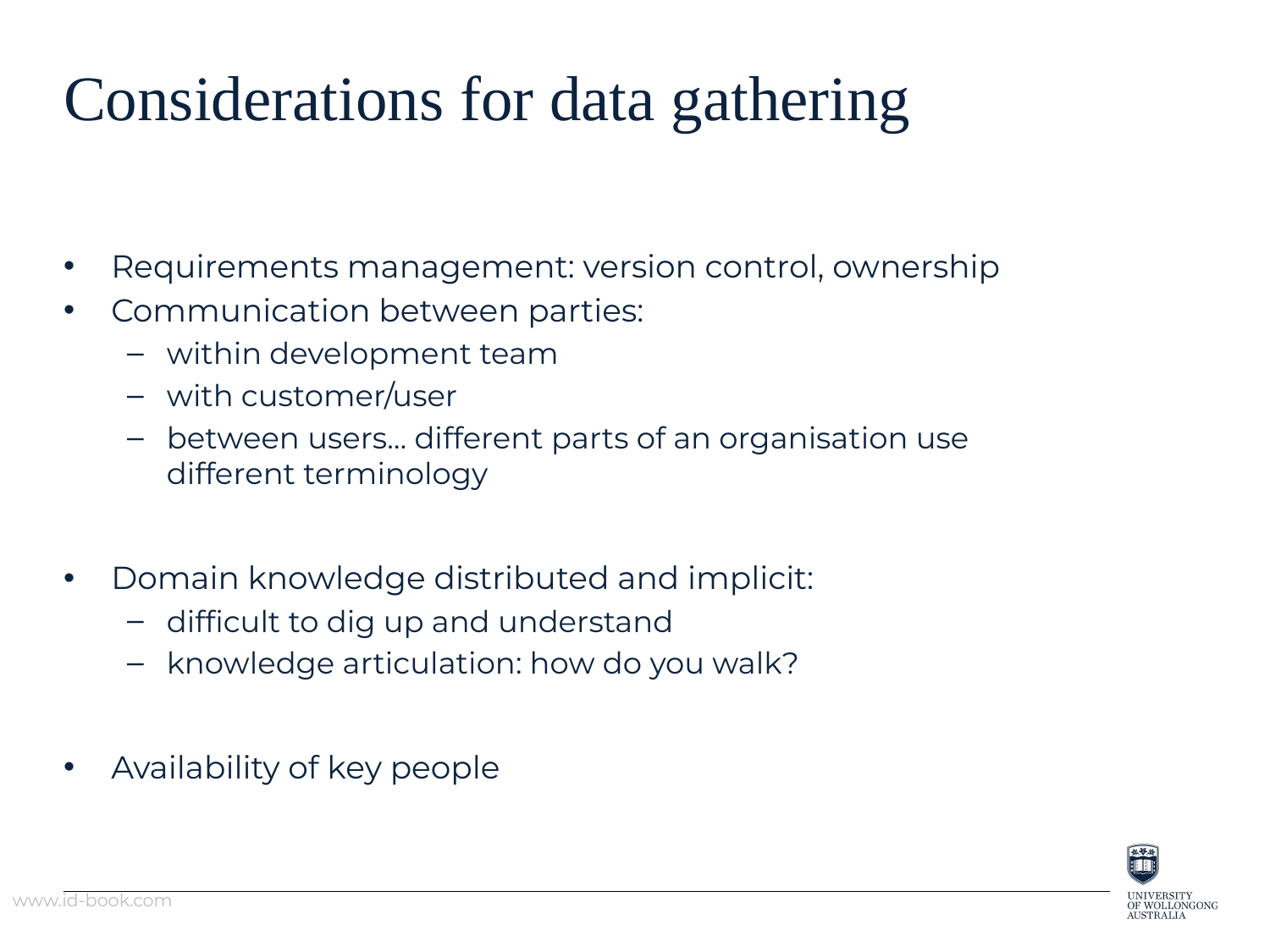

# Considerations for data gathering
Requirements management: version control, ownership
Communication between parties:
within development team
with customer/user
between users… different parts of an organisation use different terminology

Domain knowledge distributed and implicit:
difficult to dig up and understand
knowledge articulation: how do you walk?

Availability of key people

www.id-book.com